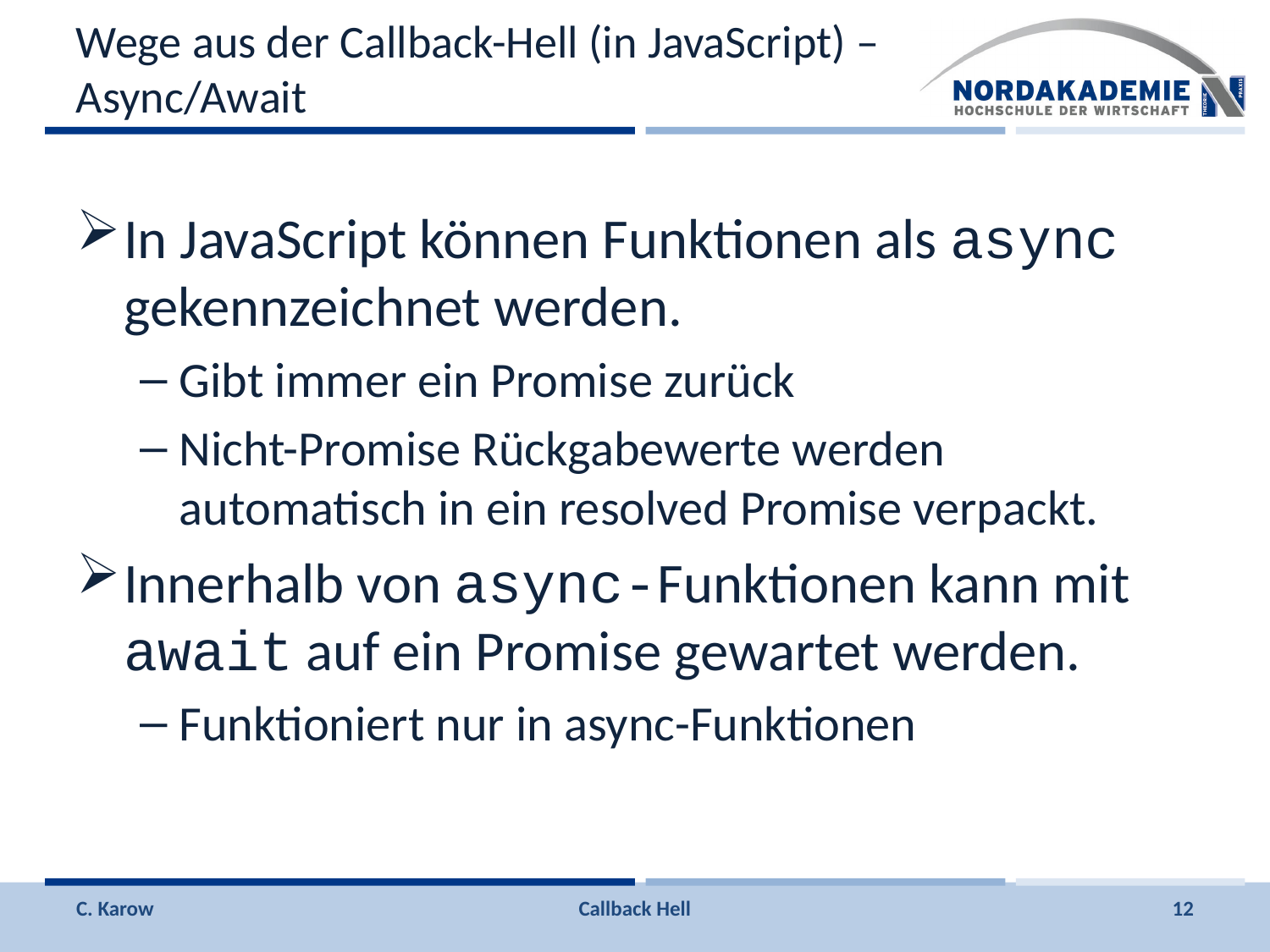

# Wege aus der Callback-Hell (in JavaScript) – Async/Await
In JavaScript können Funktionen als async gekennzeichnet werden.
Gibt immer ein Promise zurück
Nicht-Promise Rückgabewerte werden automatisch in ein resolved Promise verpackt.
Innerhalb von async-Funktionen kann mit await auf ein Promise gewartet werden.
Funktioniert nur in async-Funktionen
C. Karow
Callback Hell
12